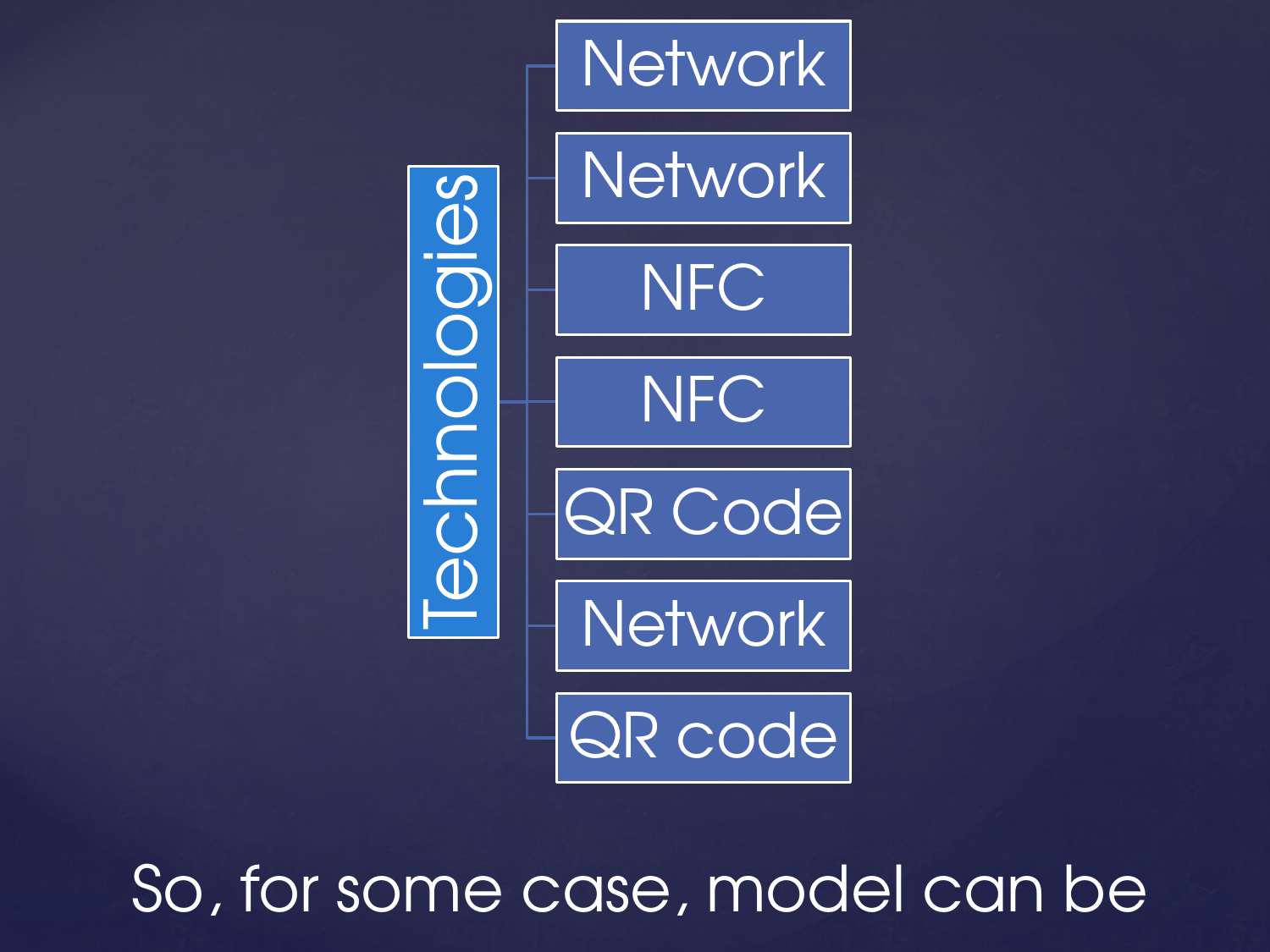

Technologies
Network
Network
NFC
NFC
QR Code
Network
QR code
# So, for some case, model can be